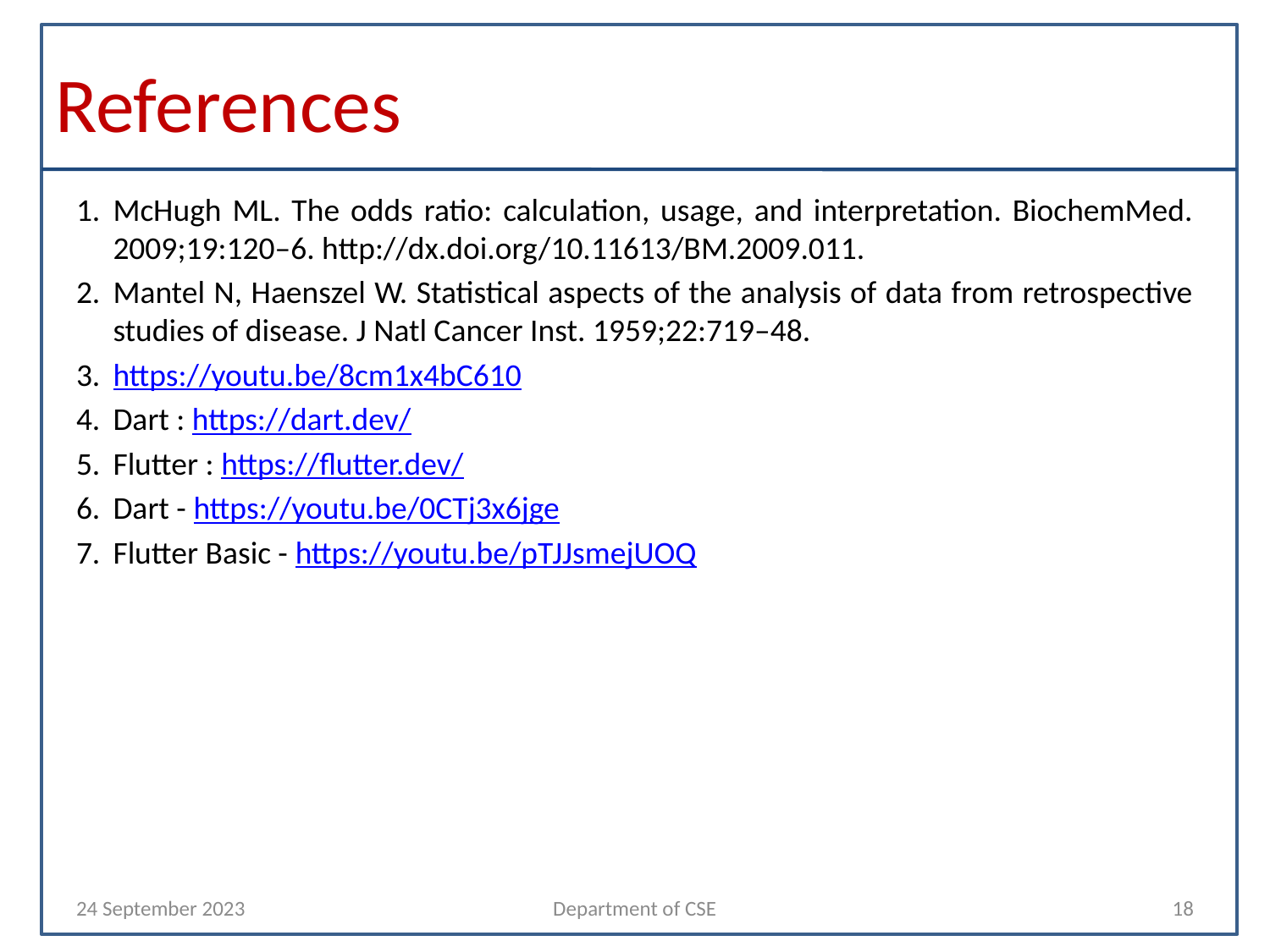

# References
McHugh ML. The odds ratio: calculation, usage, and interpretation. BiochemMed. 2009;19:120–6. http://dx.doi.org/10.11613/BM.2009.011.
Mantel N, Haenszel W. Statistical aspects of the analysis of data from retrospective studies of disease. J Natl Cancer Inst. 1959;22:719–48.
https://youtu.be/8cm1x4bC610
Dart : https://dart.dev/
Flutter : https://flutter.dev/
Dart - https://youtu.be/0CTj3x6jge
Flutter Basic - https://youtu.be/pTJJsmejUOQ

24 September 2023
Department of CSE
18